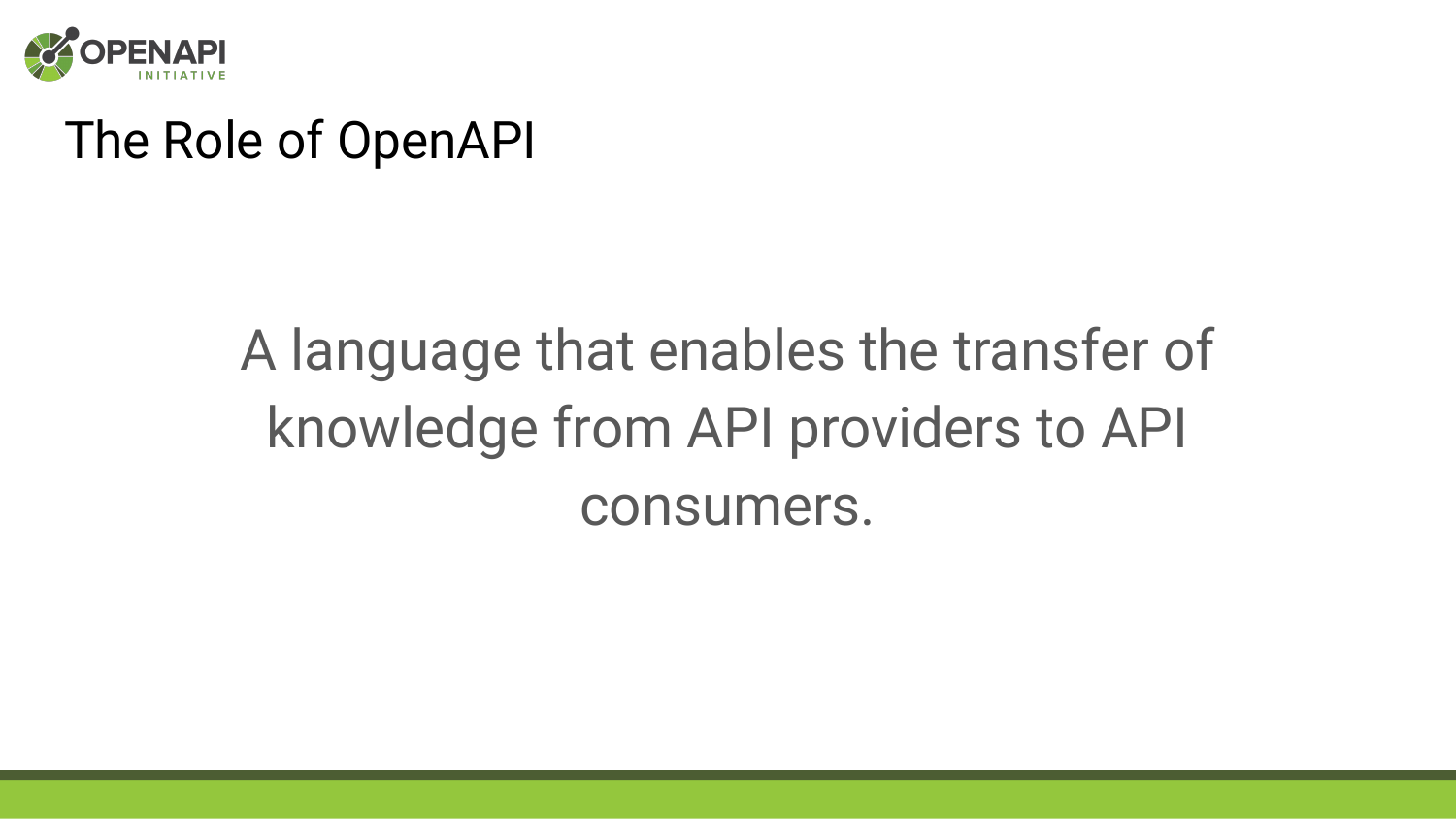

# The Role of OpenAPI
A language that enables the transfer of knowledge from API providers to API consumers.